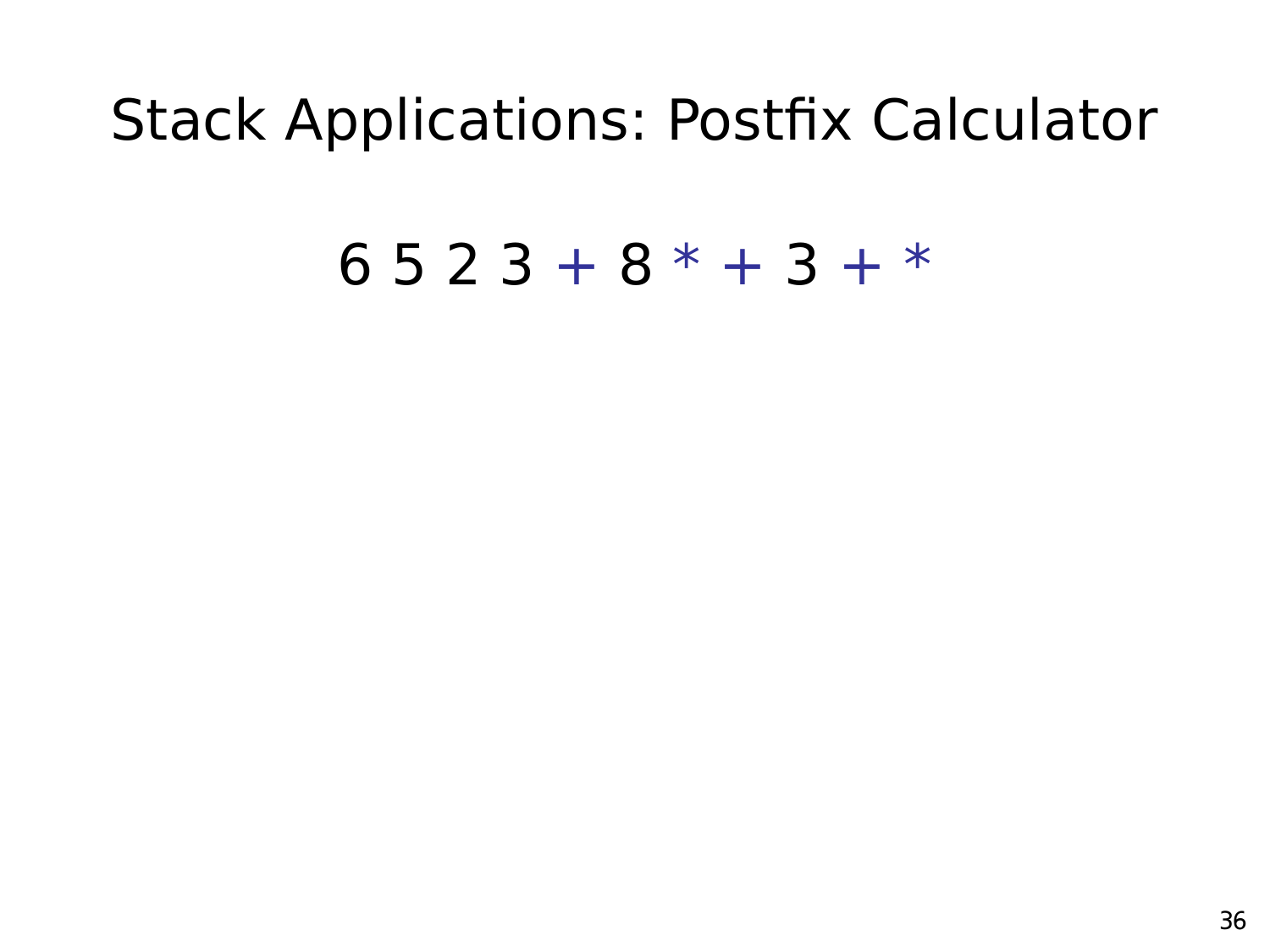

# Stack Applications: Postfix Calculator
6 5 2 3 + 8 * + 3 + *